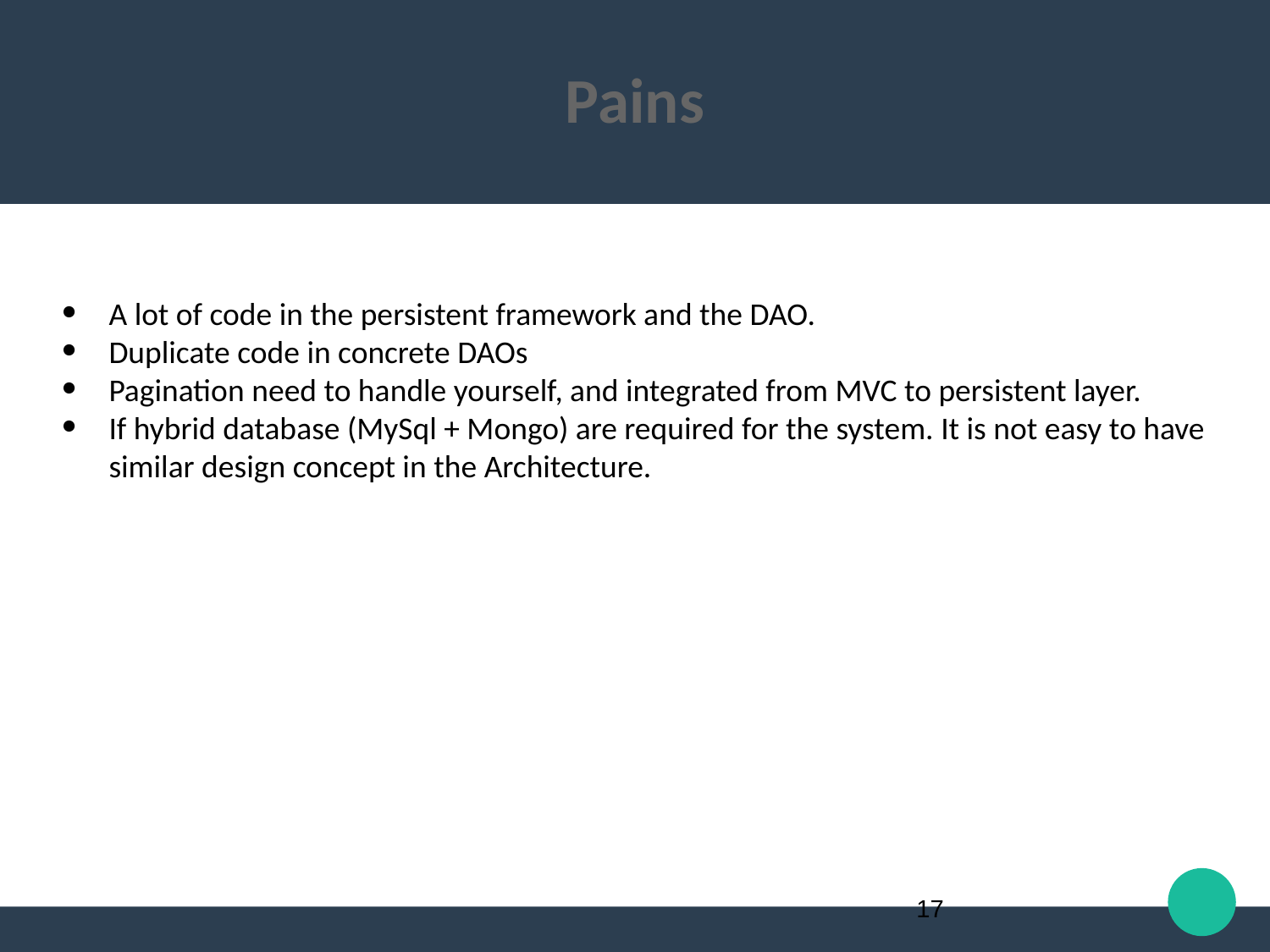

Pains

A lot of code in the persistent framework and the DAO.
Duplicate code in concrete DAOs
Pagination need to handle yourself, and integrated from MVC to persistent layer.
If hybrid database (MySql + Mongo) are required for the system. It is not easy to have similar design concept in the Architecture.

17